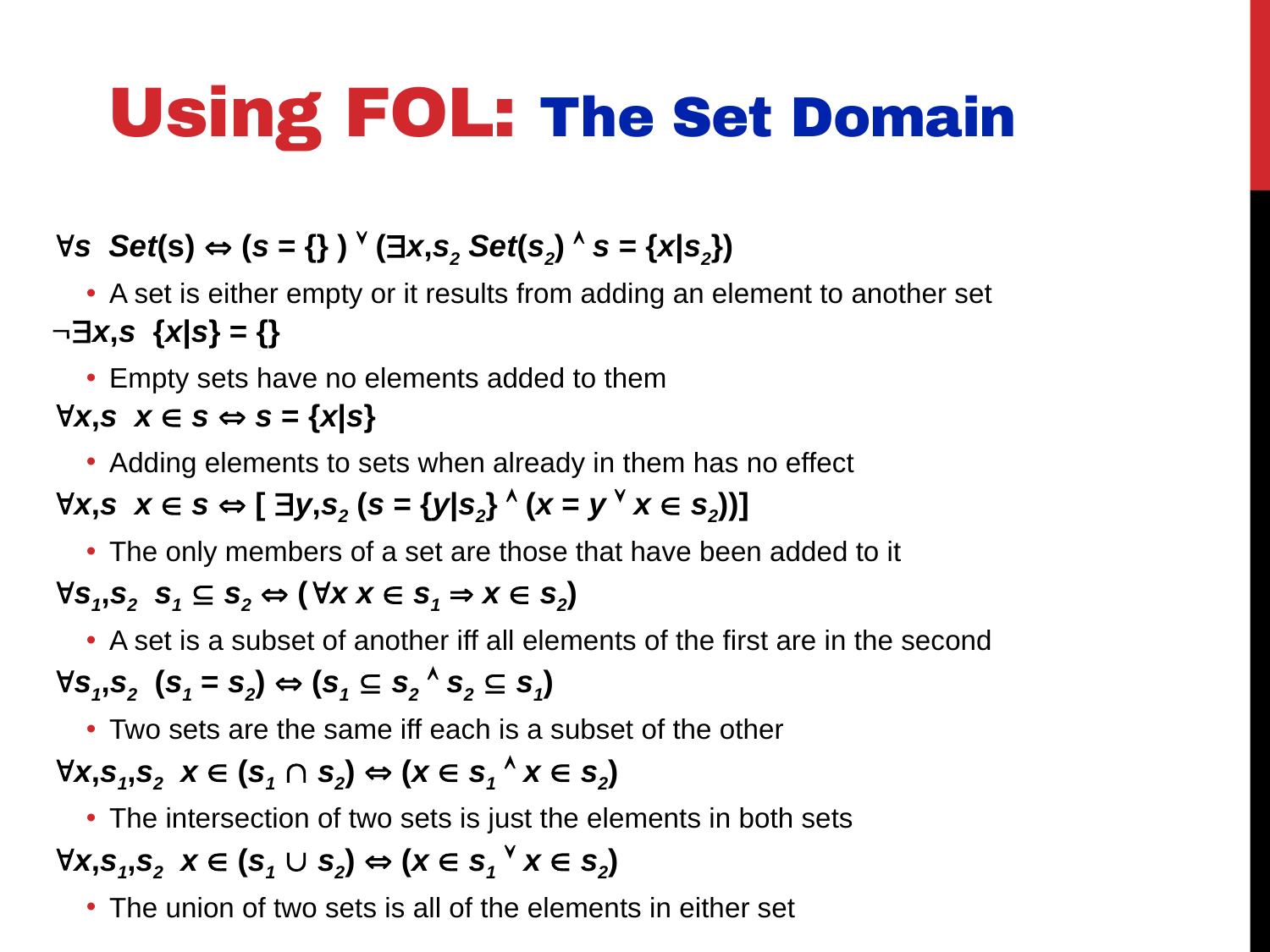

# Using FOL: The Set Domain
∀s  Set(s) ⇔ (s = {} ) ∨ (∃x,s2 Set(s2) ∧ s = {x|s2})
A set is either empty or it results from adding an element to another set
¬∃x,s  {x|s} = {}
Empty sets have no elements added to them
∀x,s  x ∈ s ⇔ s = {x|s}
Adding elements to sets when already in them has no effect
∀x,s  x ∈ s ⇔ [ ∃y,s2 (s = {y|s2} ∧ (x = y ∨ x ∈ s2))]
The only members of a set are those that have been added to it
∀s1,s2  s1 ⊆ s2 ⇔ (∀x x ∈ s1 ⇒ x ∈ s2)
A set is a subset of another iff all elements of the first are in the second
∀s1,s2  (s1 = s2) ⇔ (s1 ⊆ s2 ∧ s2 ⊆ s1)
Two sets are the same iff each is a subset of the other
∀x,s1,s2  x ∈ (s1 ∩ s2) ⇔ (x ∈ s1 ∧ x ∈ s2)
The intersection of two sets is just the elements in both sets
∀x,s1,s2  x ∈ (s1 ∪ s2) ⇔ (x ∈ s1 ∨ x ∈ s2)
The union of two sets is all of the elements in either set